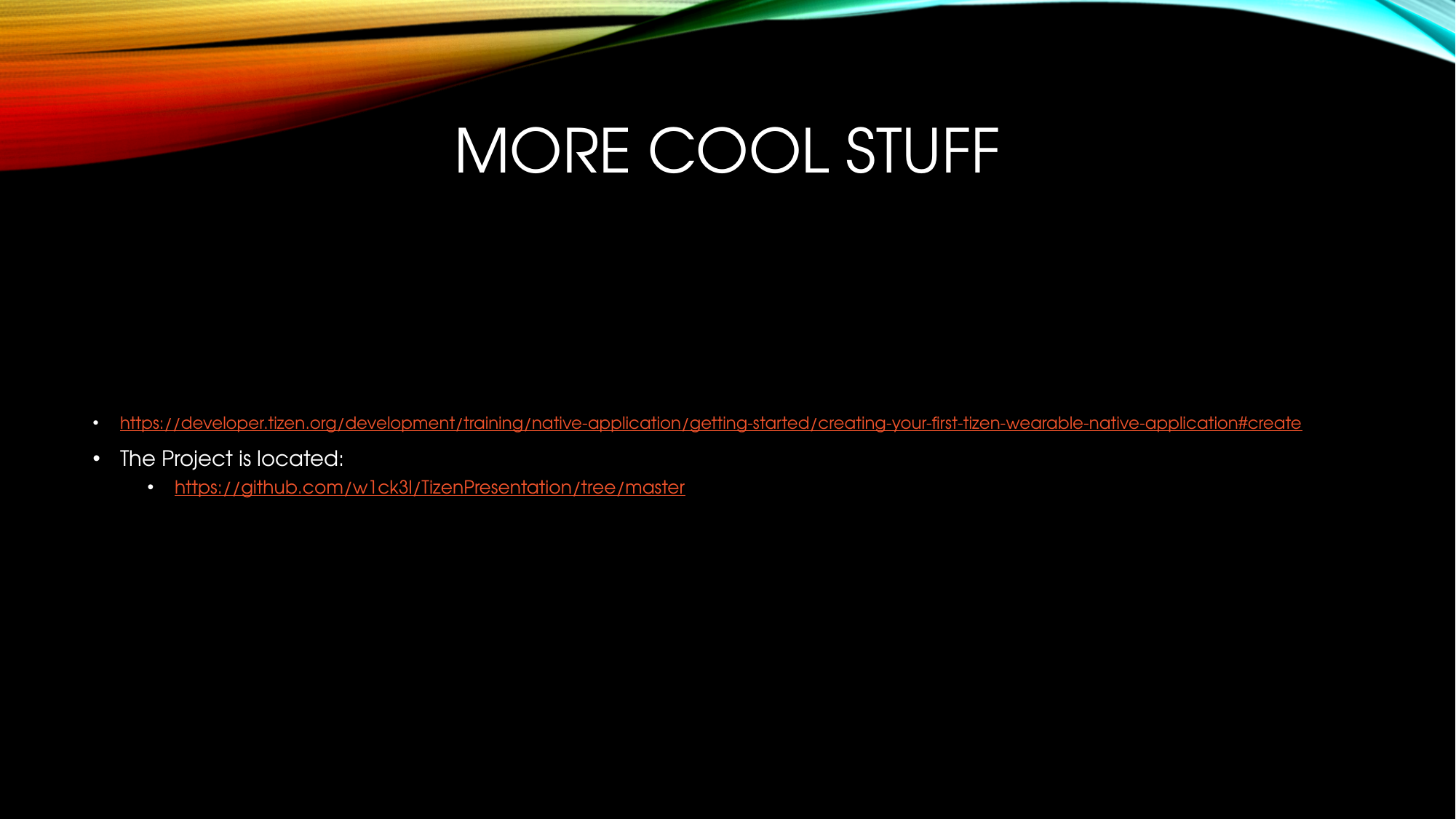

# More Cool stuff
https://developer.tizen.org/development/training/native-application/getting-started/creating-your-first-tizen-wearable-native-application#create
The Project is located:
https://github.com/w1ck3l/TizenPresentation/tree/master